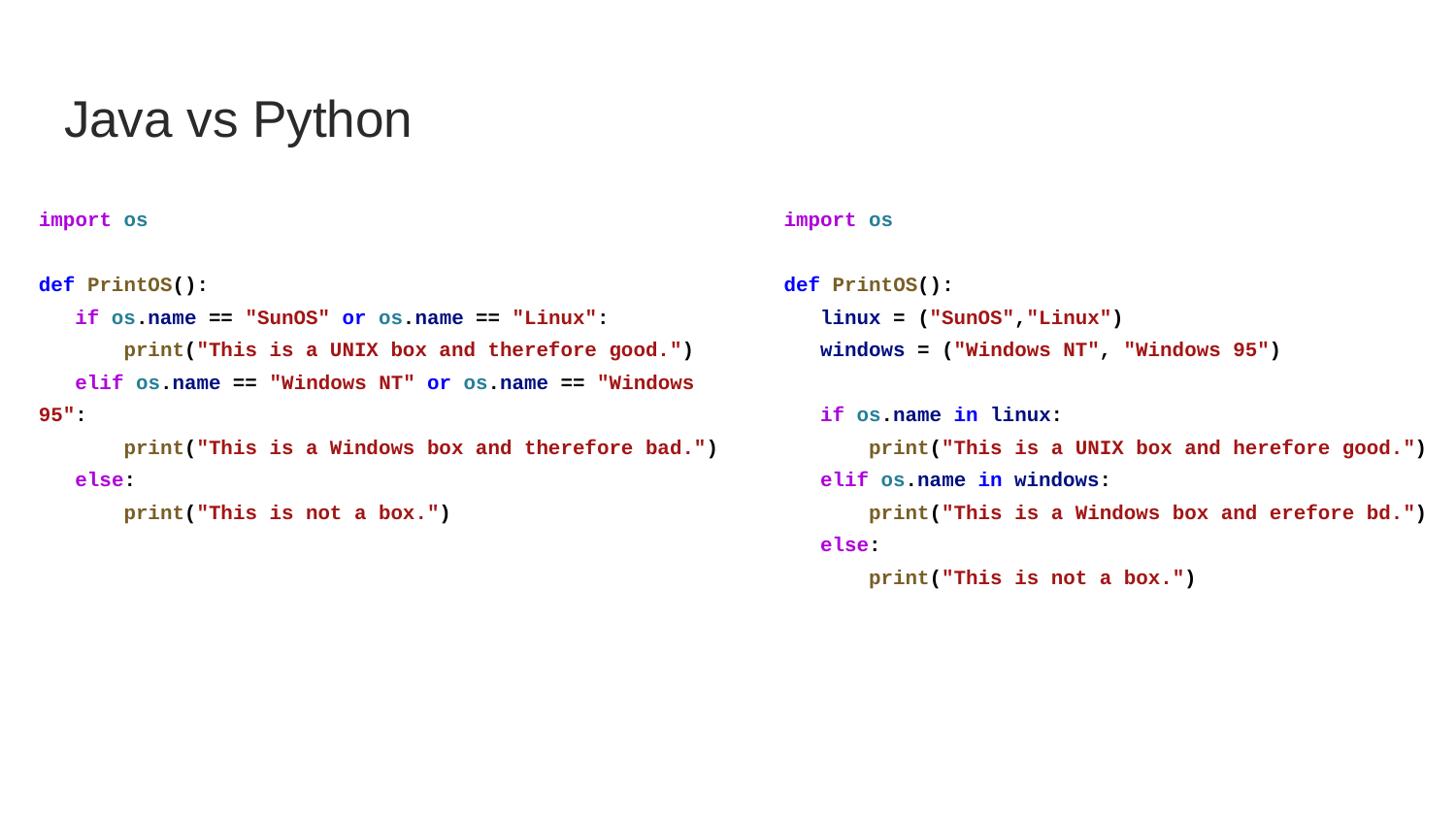

# Java vs Python
import os

def PrintOS():
   if os.name == "SunOS" or os.name == "Linux":
       print("This is a UNIX box and therefore good.")
   elif os.name == "Windows NT" or os.name == "Windows 95":
       print("This is a Windows box and therefore bad.")
   else:
       print("This is not a box.")

import os

def PrintOS():
   linux = ("SunOS","Linux")
   windows = ("Windows NT", "Windows 95")

   if os.name in linux:
       print("This is a UNIX box and herefore good.")
   elif os.name in windows:
       print("This is a Windows box and erefore bd.")
   else:
       print("This is not a box.")